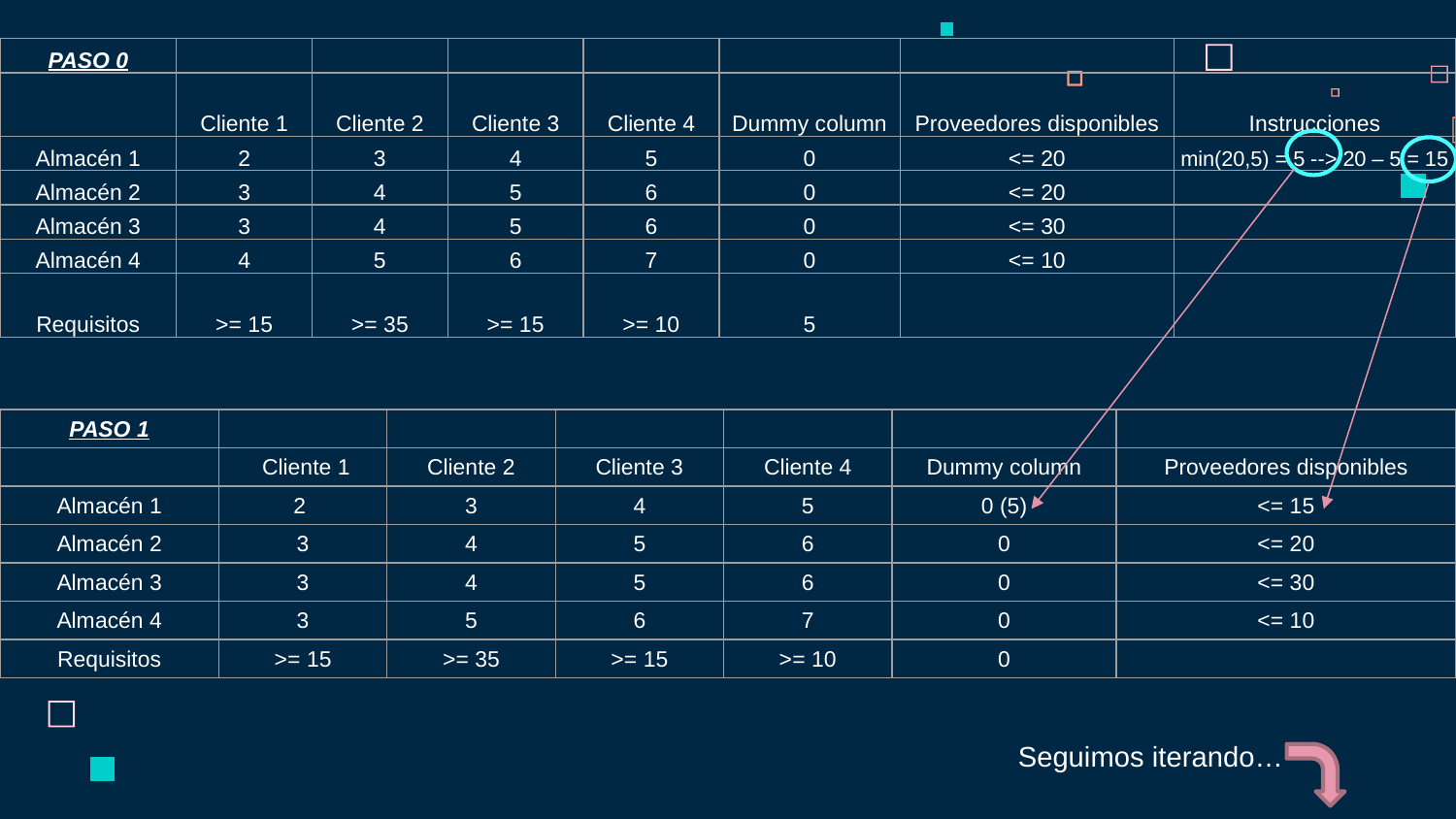

| PASO 0 |  |  |  |  |  |  |  |
| --- | --- | --- | --- | --- | --- | --- | --- |
|  | Cliente 1 | Cliente 2 | Cliente 3 | Cliente 4 | Dummy column | Proveedores disponibles | Instrucciones |
| Almacén 1 | 2 | 3 | 4 | 5 | 0 | <= 20 | min(20,5) = 5 --> 20 – 5 = 15 |
| Almacén 2 | 3 | 4 | 5 | 6 | 0 | <= 20 |  |
| Almacén 3 | 3 | 4 | 5 | 6 | 0 | <= 30 |  |
| Almacén 4 | 4 | 5 | 6 | 7 | 0 | <= 10 |  |
| Requisitos | >= 15 | >= 35 | >= 15 | >= 10 | 5 |  |  |

| PASO 1 |  |  |  |  |  |  |
| --- | --- | --- | --- | --- | --- | --- |
|  | Cliente 1 | Cliente 2 | Cliente 3 | Cliente 4 | Dummy column | Proveedores disponibles |
| Almacén 1 | 2 | 3 | 4 | 5 | 0 (5) | <= 15 |
| Almacén 2 | 3 | 4 | 5 | 6 | 0 | <= 20 |
| Almacén 3 | 3 | 4 | 5 | 6 | 0 | <= 30 |
| Almacén 4 | 3 | 5 | 6 | 7 | 0 | <= 10 |
| Requisitos | >= 15 | >= 35 | >= 15 | >= 10 | 0 |  |
Seguimos iterando…